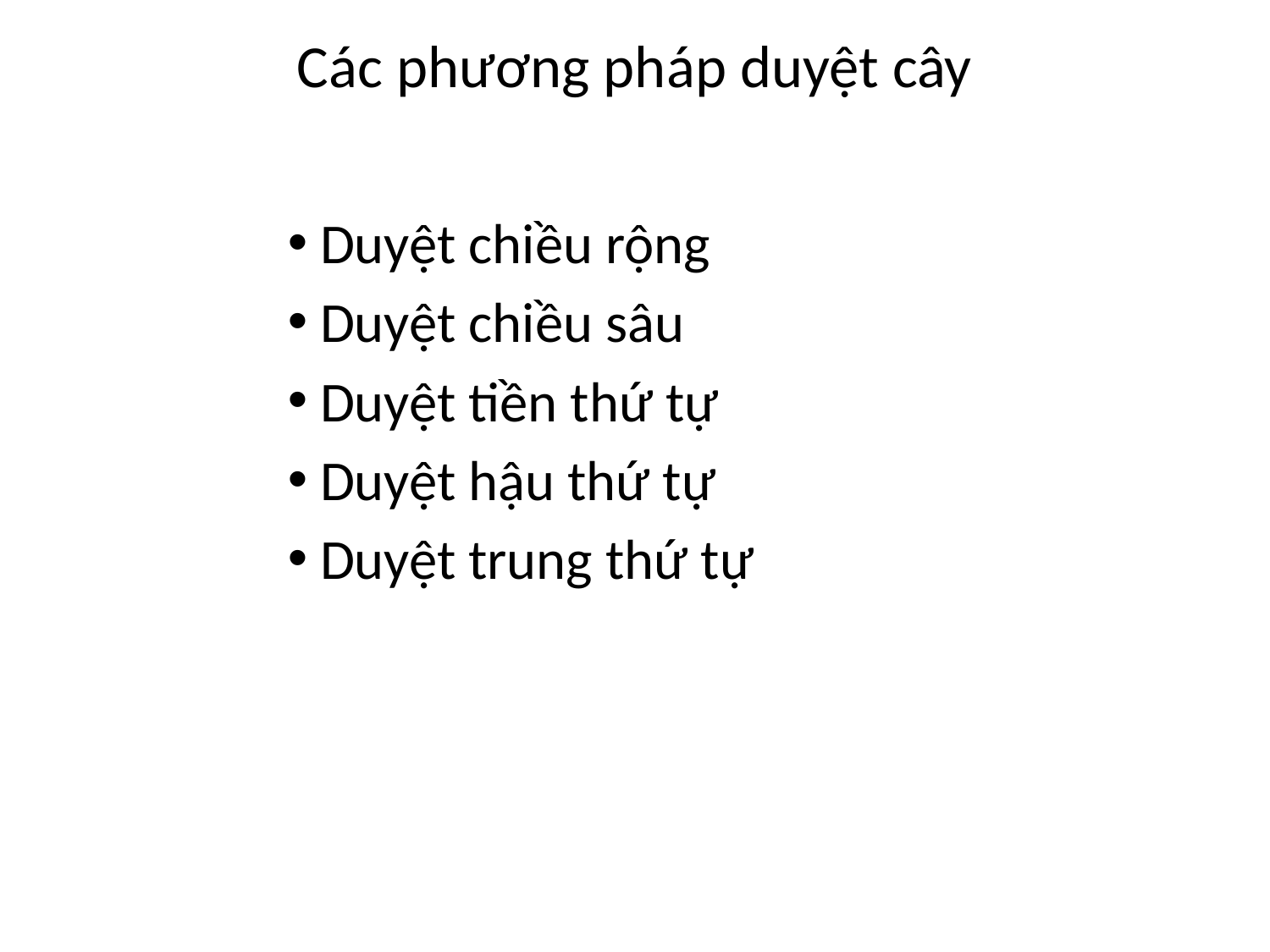

# Các phương pháp duyệt cây
 Duyệt chiều rộng
 Duyệt chiều sâu
 Duyệt tiền thứ tự
 Duyệt hậu thứ tự
 Duyệt trung thứ tự